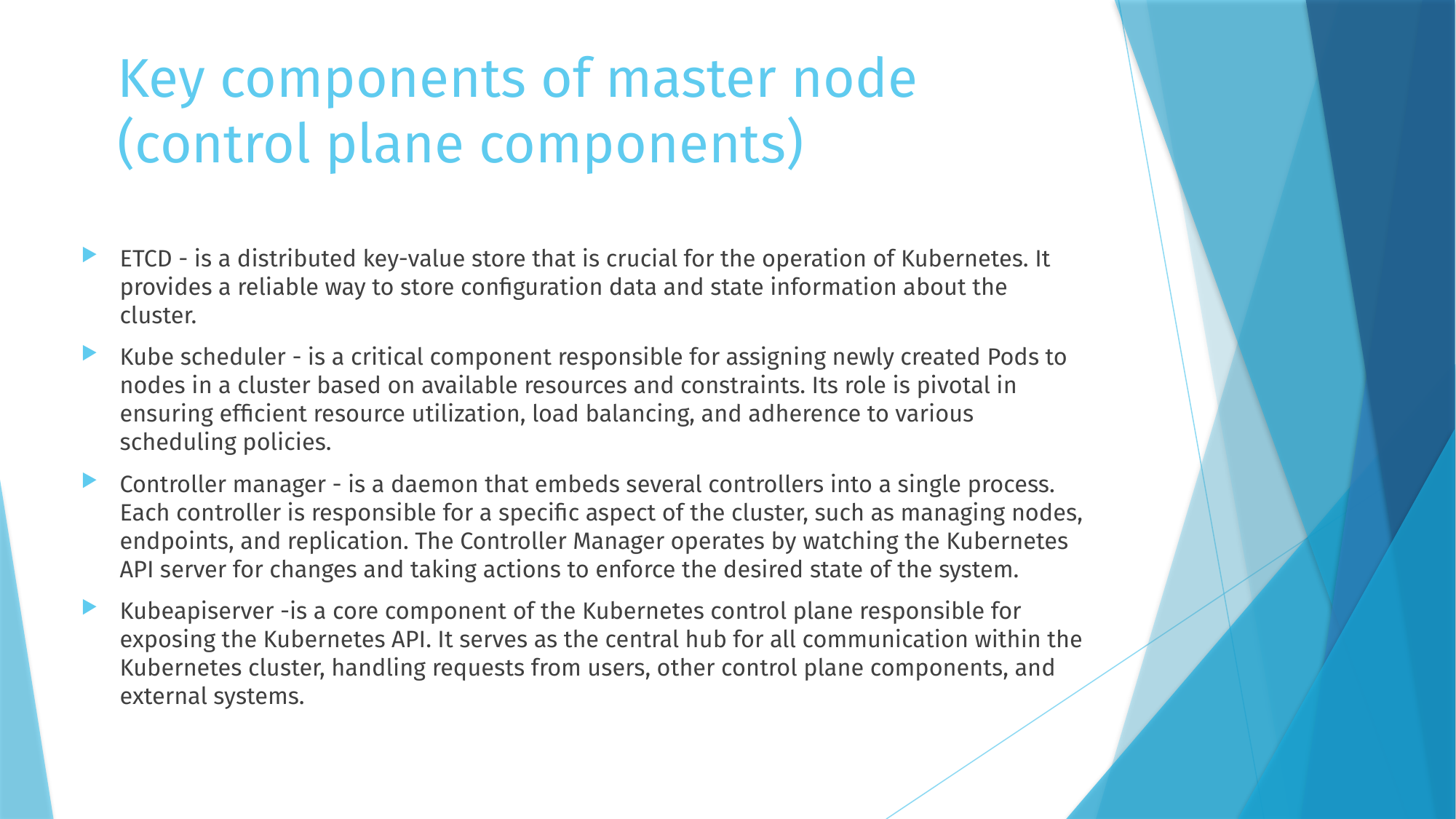

# Key components of master node (control plane components)
ETCD - is a distributed key-value store that is crucial for the operation of Kubernetes. It provides a reliable way to store configuration data and state information about the cluster.
Kube scheduler - is a critical component responsible for assigning newly created Pods to nodes in a cluster based on available resources and constraints. Its role is pivotal in ensuring efficient resource utilization, load balancing, and adherence to various scheduling policies.
Controller manager - is a daemon that embeds several controllers into a single process. Each controller is responsible for a specific aspect of the cluster, such as managing nodes, endpoints, and replication. The Controller Manager operates by watching the Kubernetes API server for changes and taking actions to enforce the desired state of the system.
Kubeapiserver -is a core component of the Kubernetes control plane responsible for exposing the Kubernetes API. It serves as the central hub for all communication within the Kubernetes cluster, handling requests from users, other control plane components, and external systems.